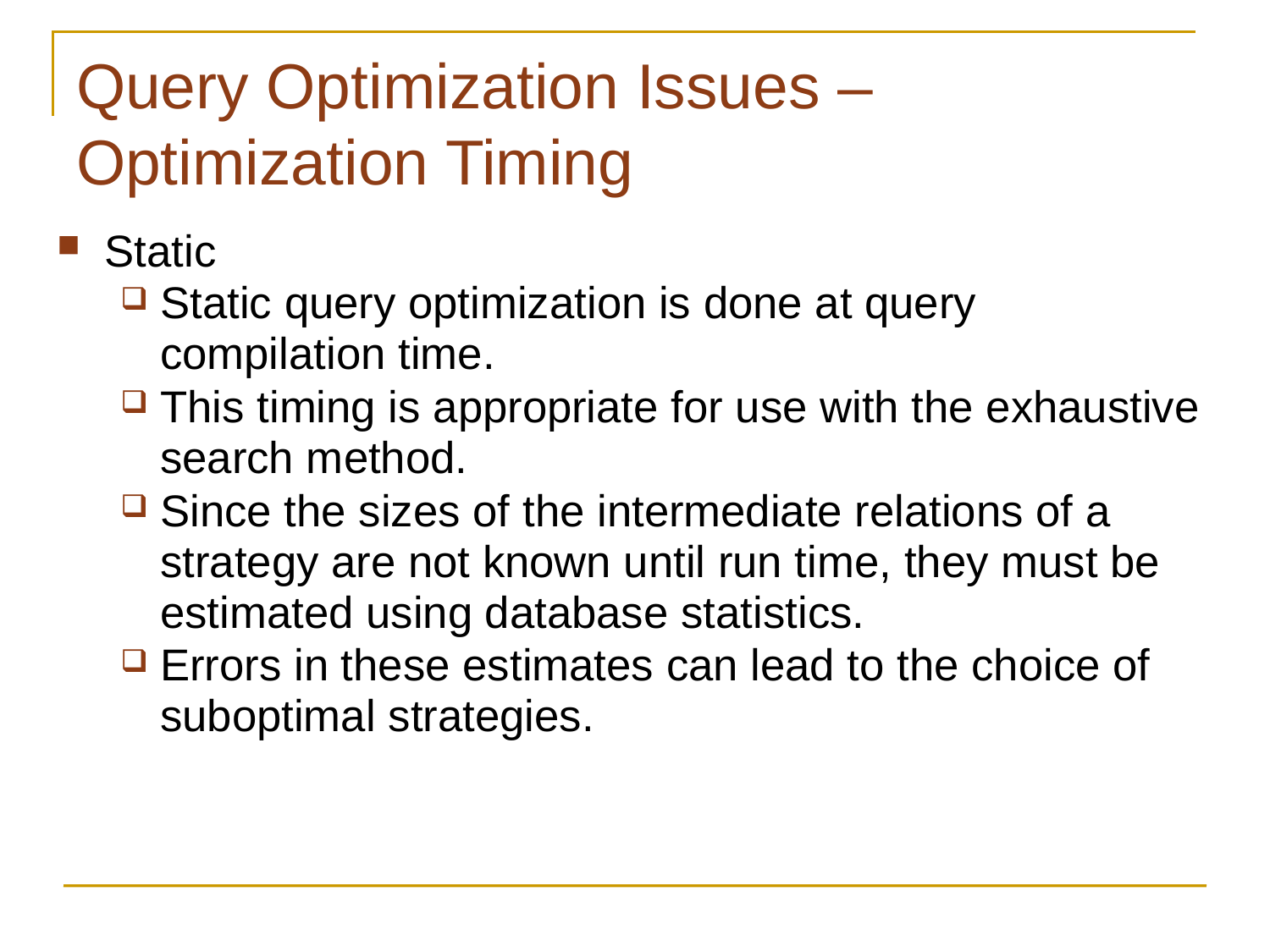

# Query Optimization Issues – Optimization Timing
Static
Static query optimization is done at query compilation time.
This timing is appropriate for use with the exhaustive search method.
Since the sizes of the intermediate relations of a strategy are not known until run time, they must be estimated using database statistics.
Errors in these estimates can lead to the choice of suboptimal strategies.